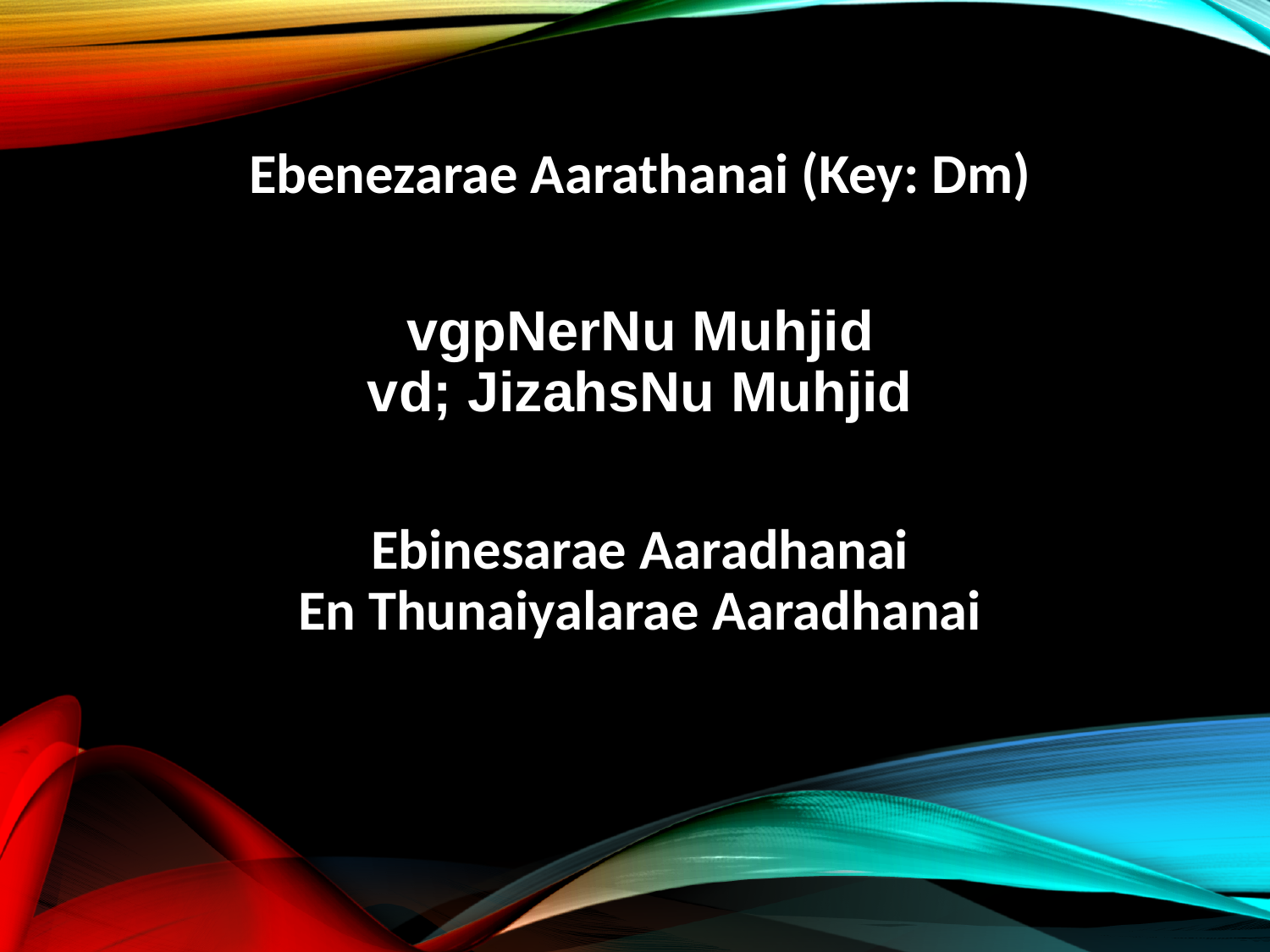

Ebenezarae Aarathanai (Key: Dm)

vgpNerNu Muhjid
vd; JizahsNu Muhjid

Ebinesarae Aaradhanai
En Thunaiyalarae Aaradhanai